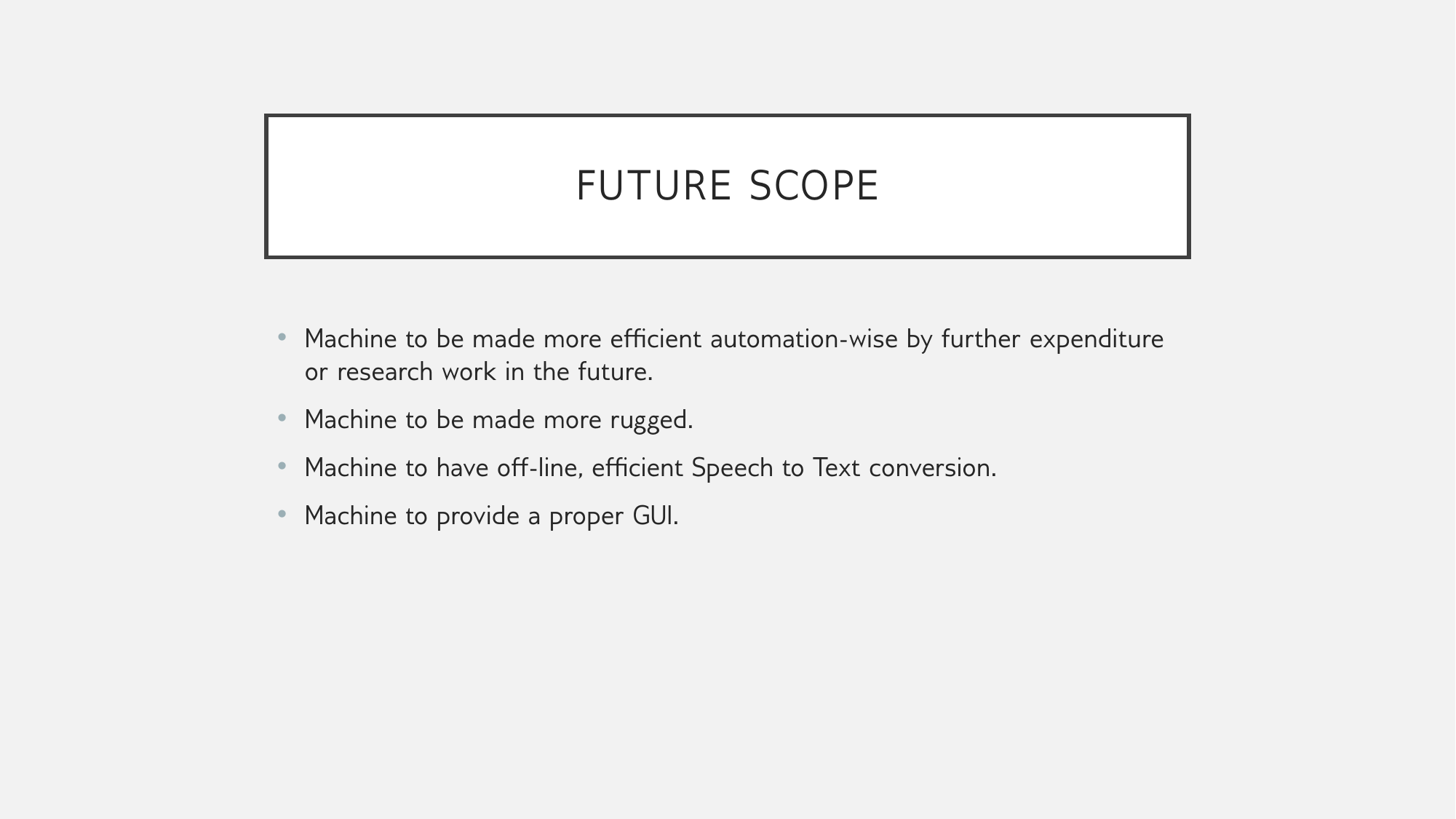

# Future scope
Machine to be made more efficient automation-wise by further expenditure or research work in the future.
Machine to be made more rugged.
Machine to have off-line, efficient Speech to Text conversion.
Machine to provide a proper GUI.